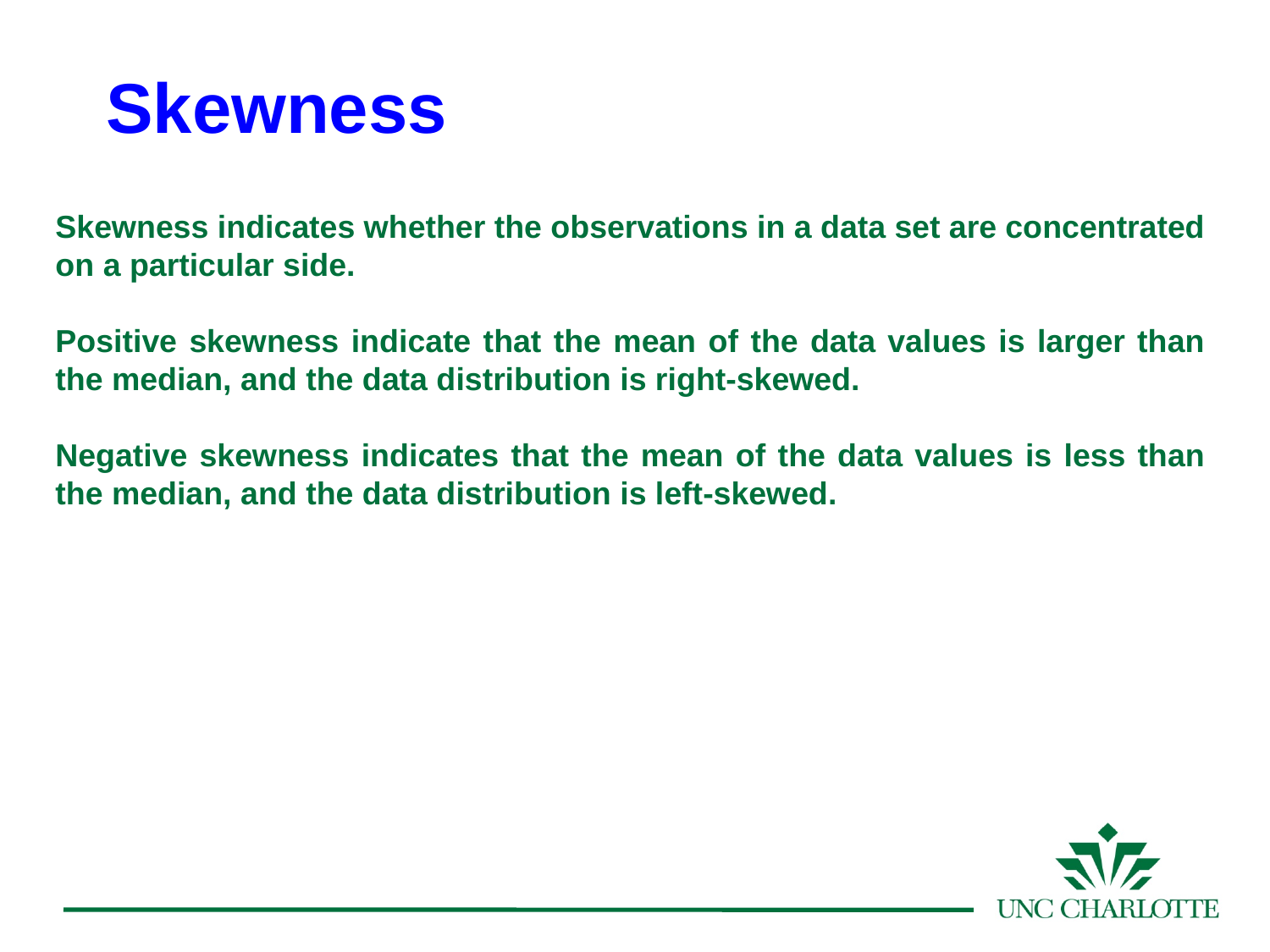

# Skewness
Skewness indicates whether the observations in a data set are concentrated on a particular side.

Positive skewness indicate that the mean of the data values is larger than the median, and the data distribution is right-skewed.

Negative skewness indicates that the mean of the data values is less than the median, and the data distribution is left-skewed.